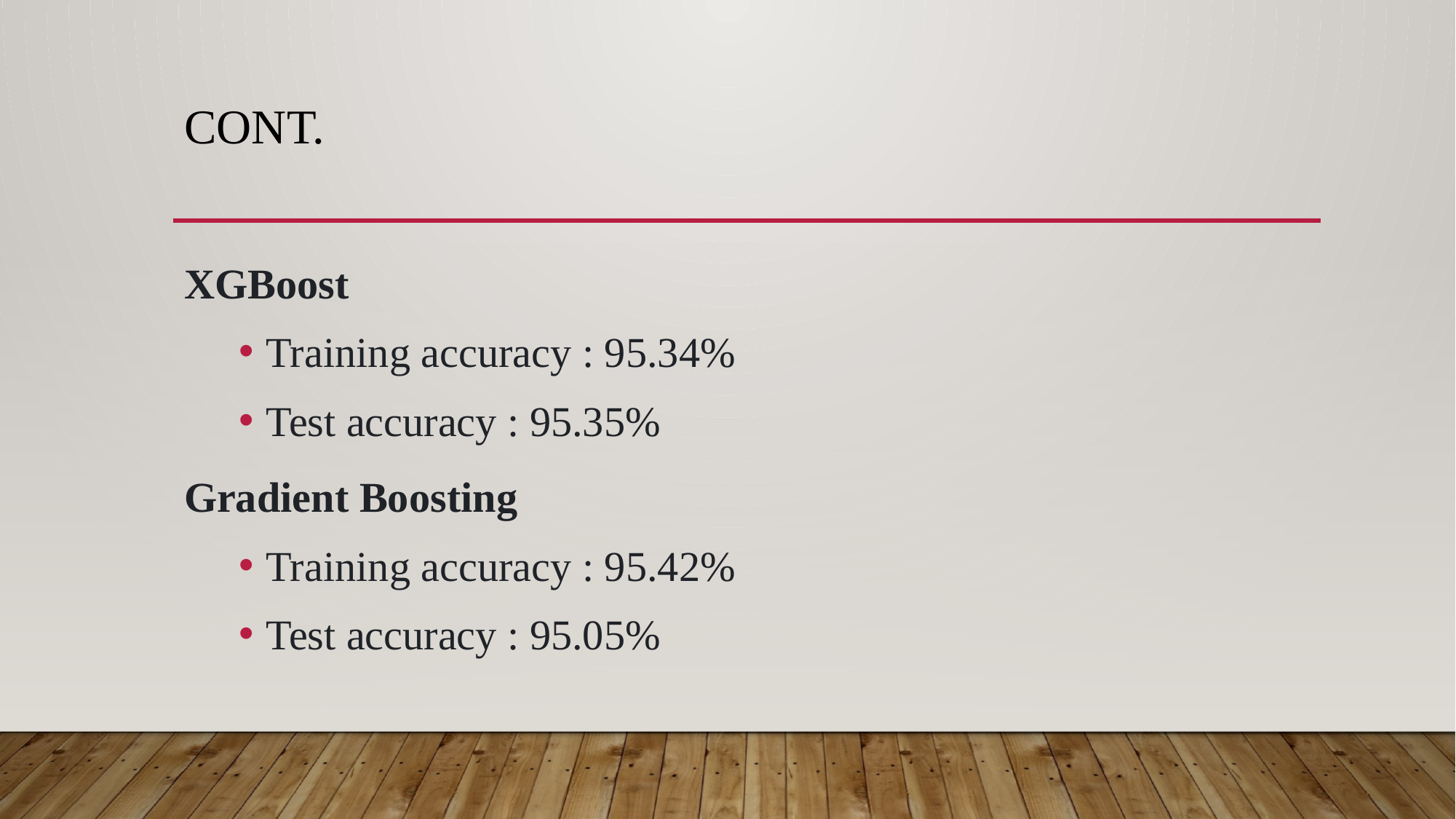

# Cont.
XGBoost
Training accuracy : 95.34%
Test accuracy : 95.35%
Gradient Boosting
Training accuracy : 95.42%
Test accuracy : 95.05%